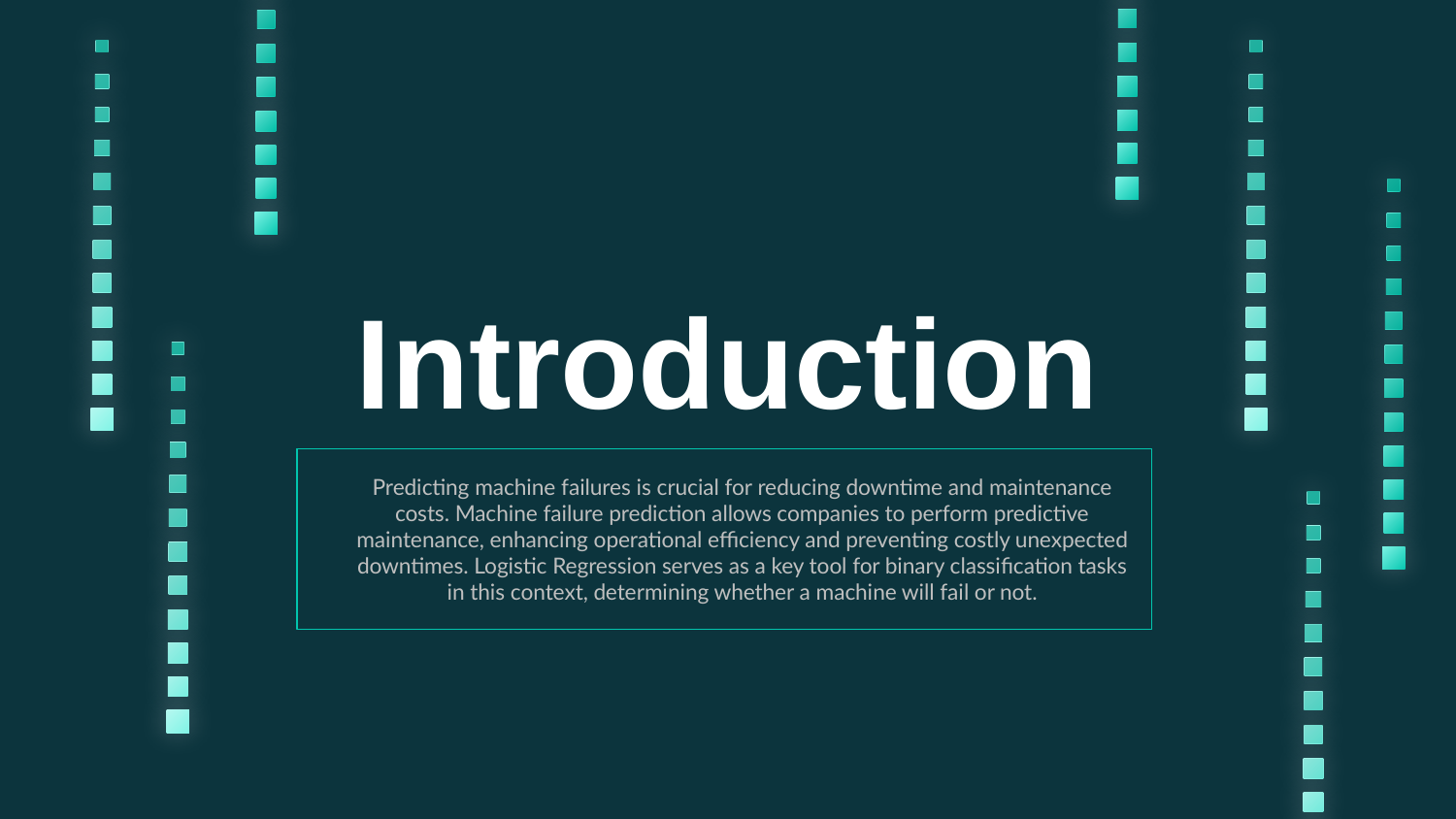

# Introduction

Predicting machine failures is crucial for reducing downtime and maintenance costs. Machine failure prediction allows companies to perform predictive maintenance, enhancing operational efficiency and preventing costly unexpected downtimes. Logistic Regression serves as a key tool for binary classification tasks in this context, determining whether a machine will fail or not.